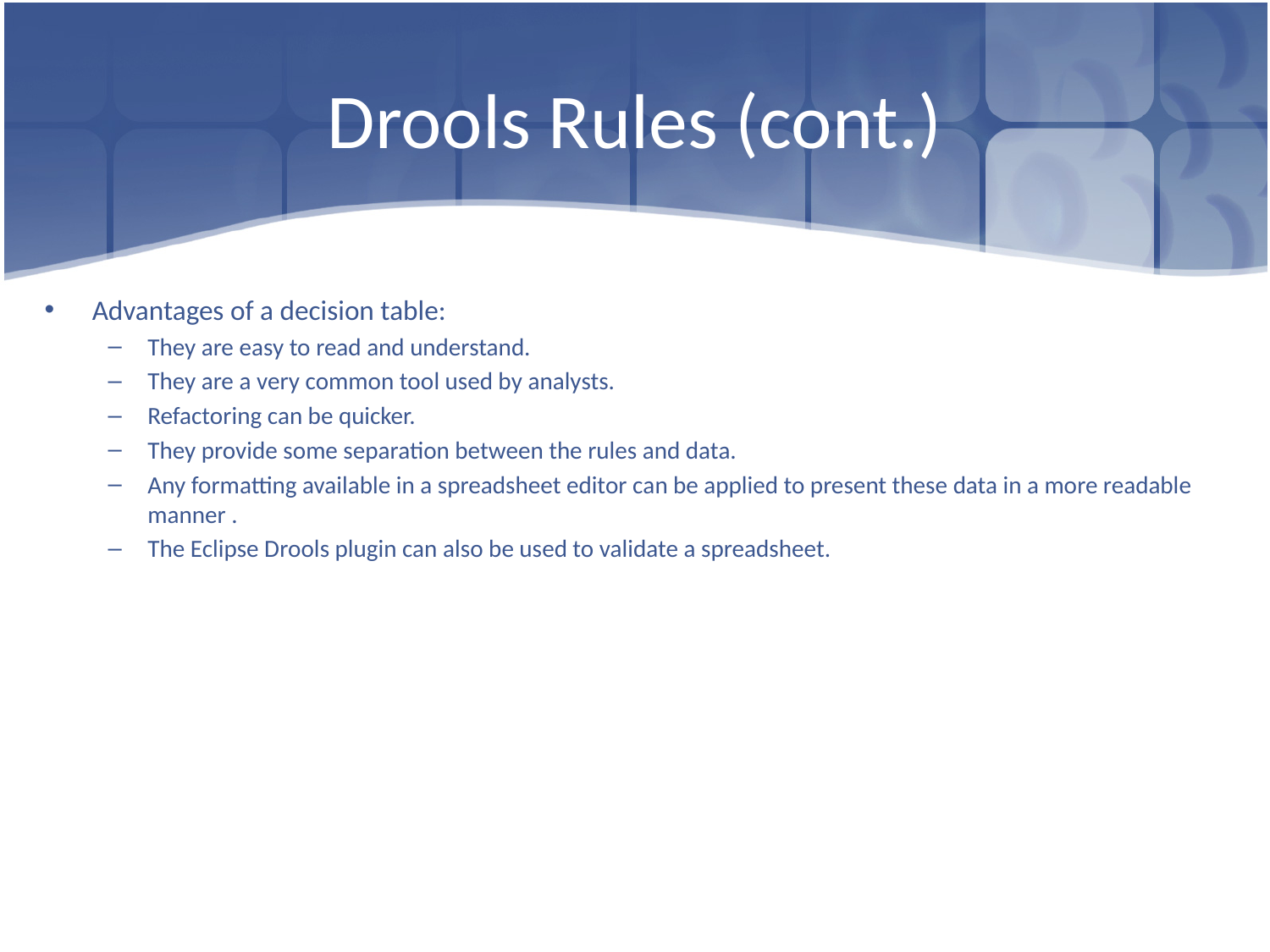

# Drools Rules (cont.)
Advantages of a decision table:
They are easy to read and understand.
They are a very common tool used by analysts.
Refactoring can be quicker.
They provide some separation between the rules and data.
Any formatting available in a spreadsheet editor can be applied to present these data in a more readable manner .
The Eclipse Drools plugin can also be used to validate a spreadsheet.